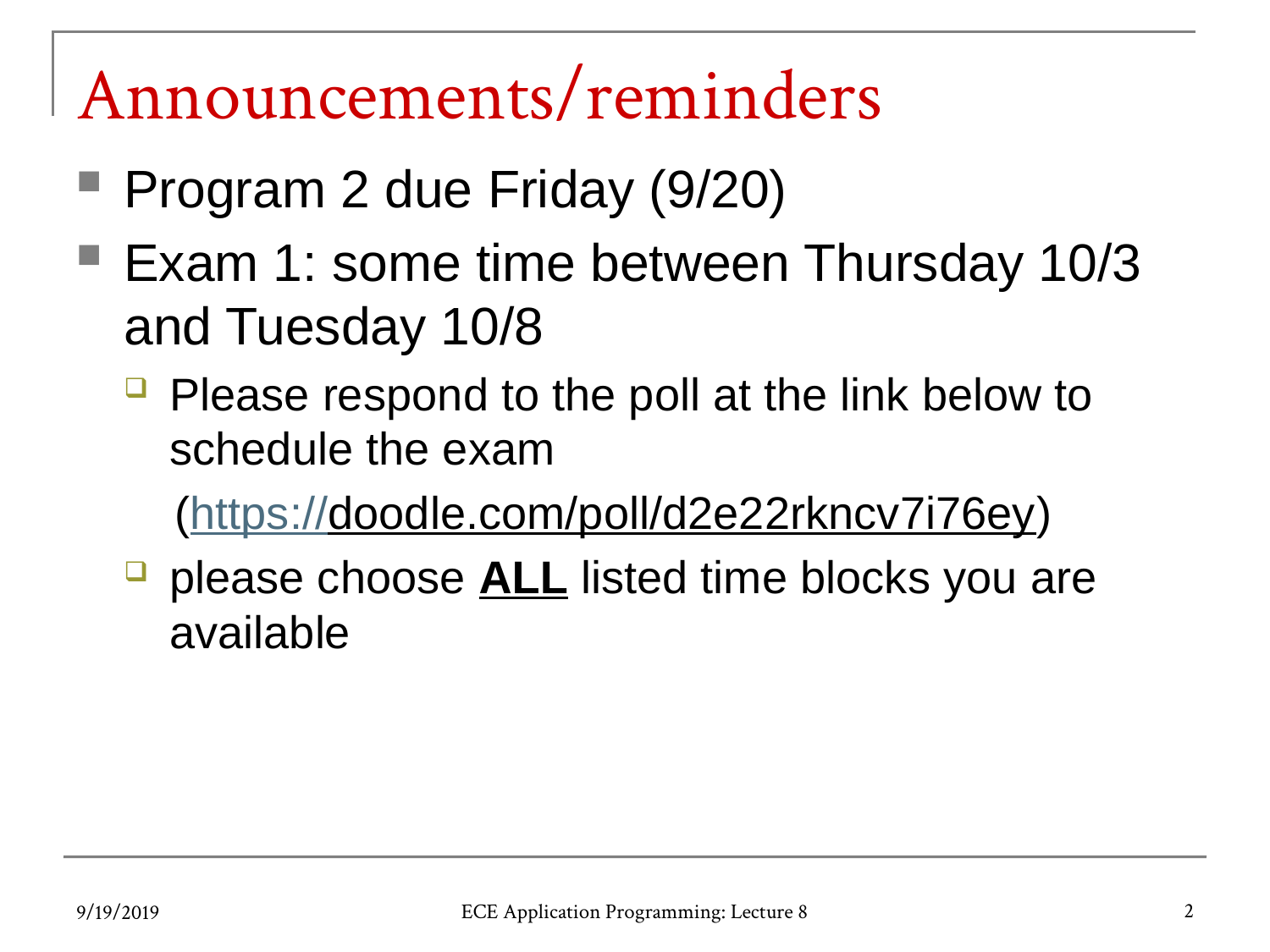

# Announcements/reminders
Program 2 due Friday (9/20)
Exam 1: some time between Thursday 10/3 and Tuesday 10/8
Please respond to the poll at the link below to schedule the exam
    (https://doodle.com/poll/d2e22rkncv7i76ey)
please choose ALL listed time blocks you are available

9/19/2019
2
ECE Application Programming: Lecture 8